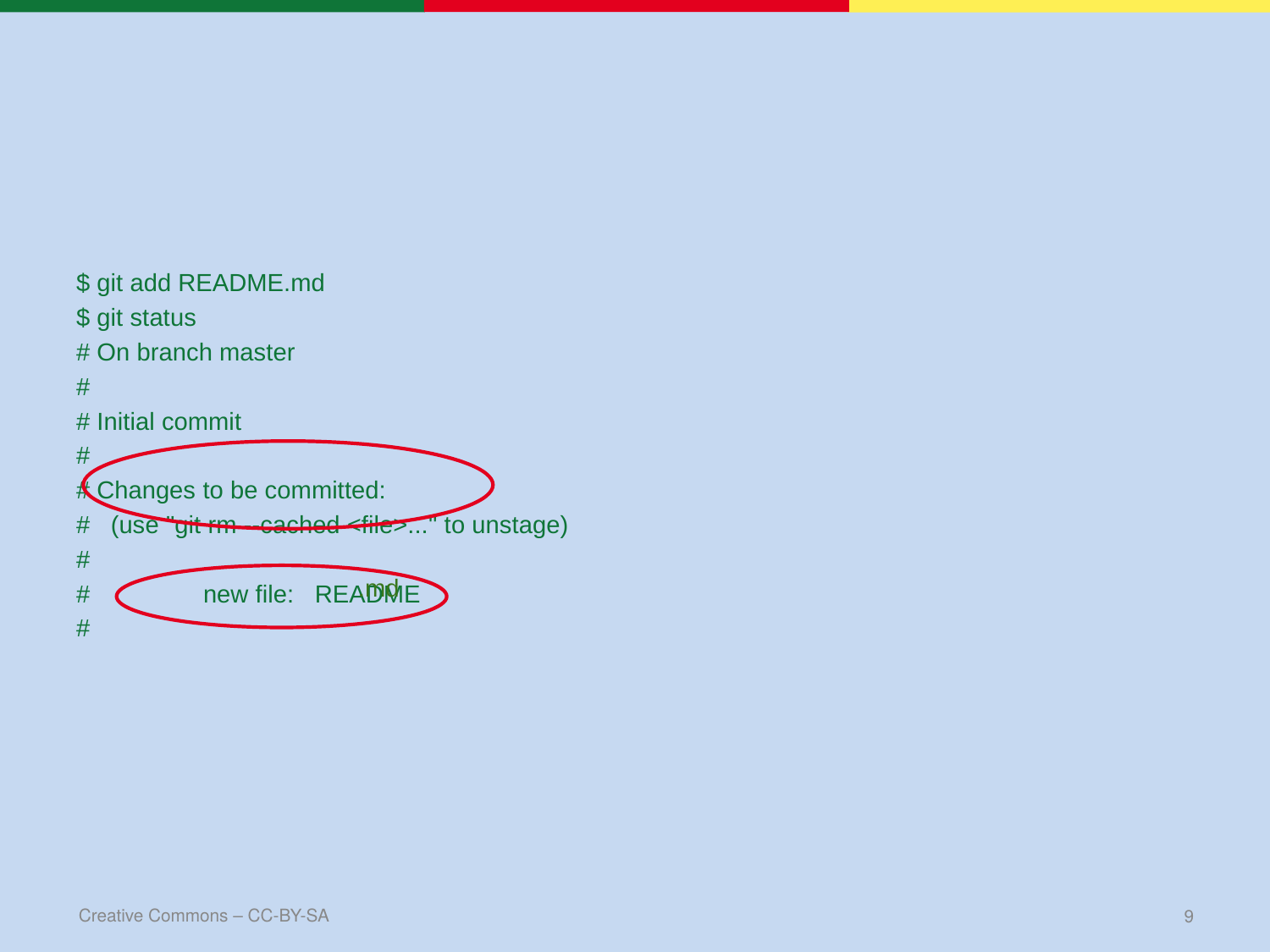

$ git add README.md
$ git status
# On branch master
#
# Initial commit
#
# Changes to be committed:
#   (use "git rm --cached <file>..." to unstage)
#
#	new file:   README
#

.md

9